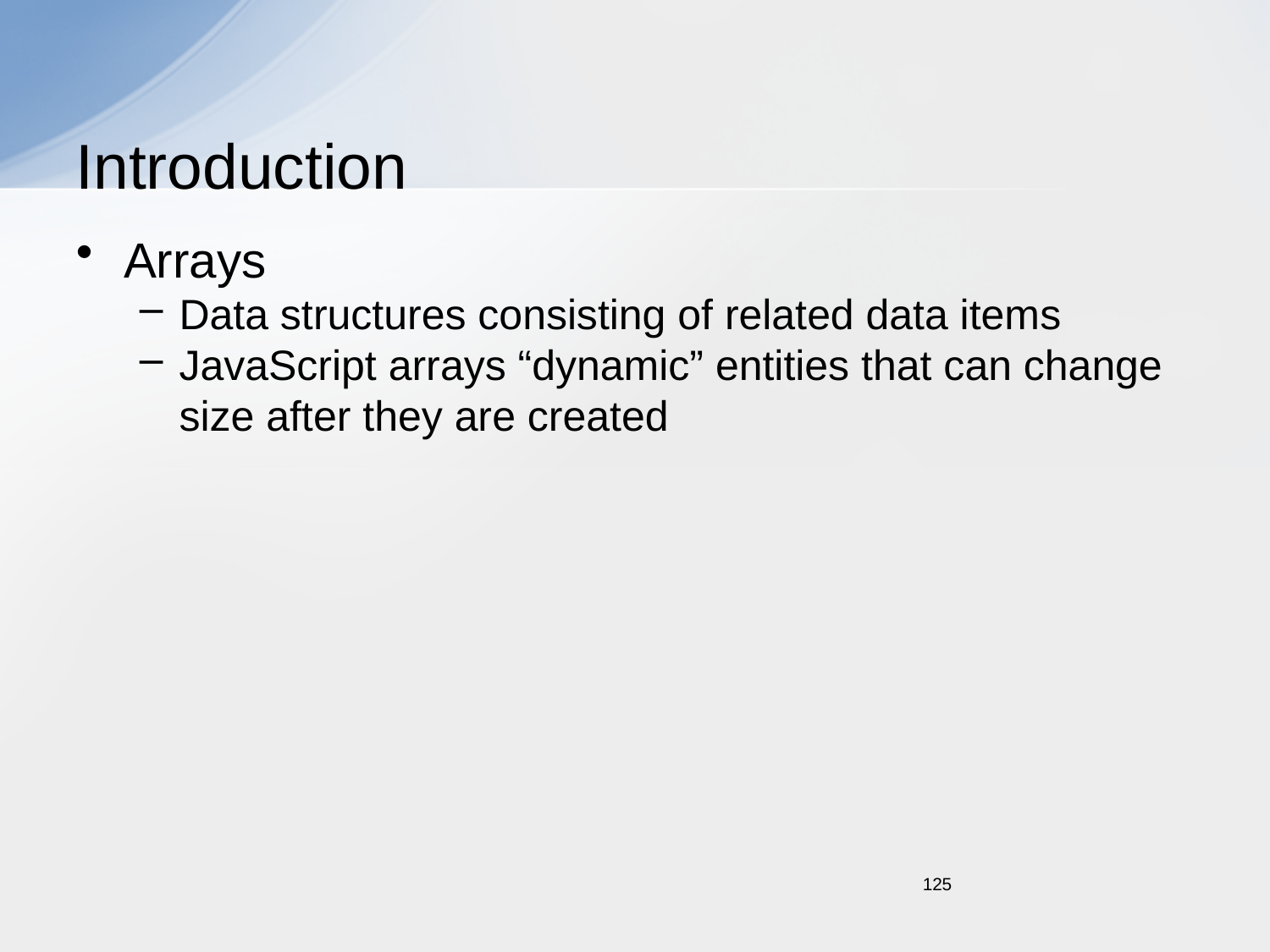

# Introduction
Arrays
Data structures consisting of related data items
JavaScript arrays “dynamic” entities that can change size after they are created
125